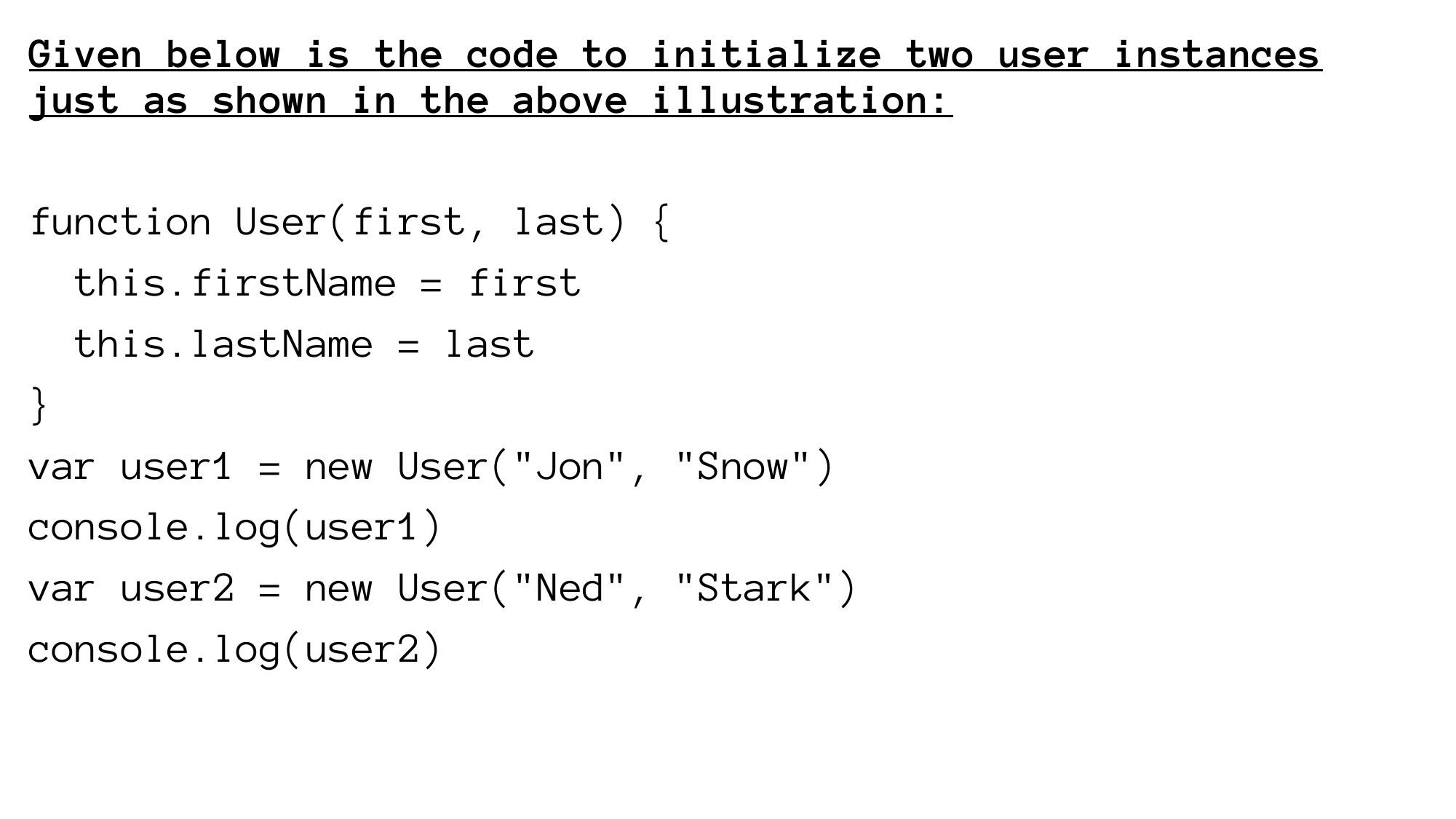

Given below is the code to initialize two user instances just as shown in the above illustration:

function User(first, last) {
  this.firstName = first
  this.lastName = last
}
var user1 = new User("Jon", "Snow")
console.log(user1)
var user2 = new User("Ned", "Stark")
console.log(user2)